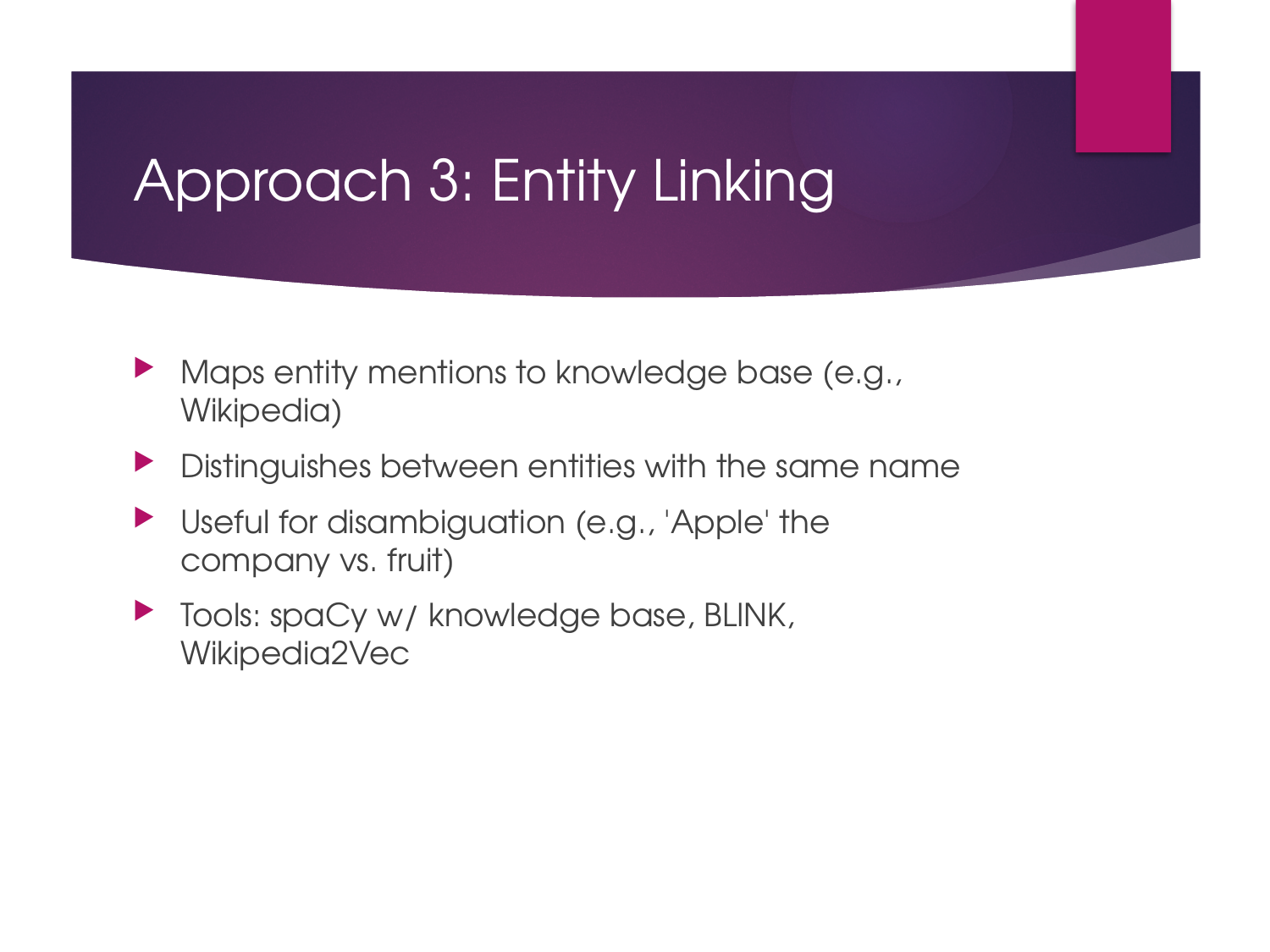

# Approach 3: Entity Linking
Maps entity mentions to knowledge base (e.g., Wikipedia)
Distinguishes between entities with the same name
Useful for disambiguation (e.g., 'Apple' the company vs. fruit)
Tools: spaCy w/ knowledge base, BLINK, Wikipedia2Vec